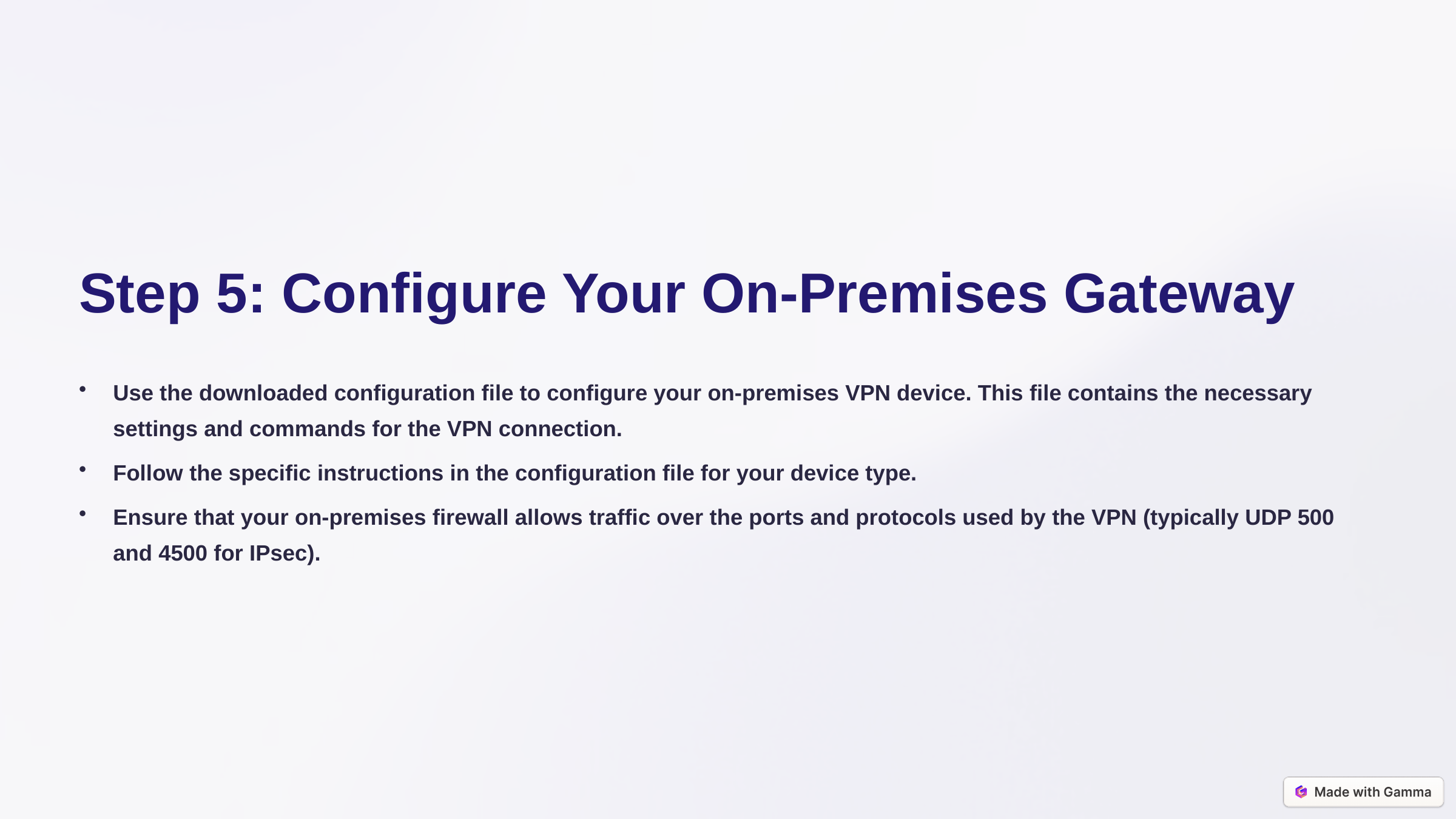

Step 5: Configure Your On-Premises Gateway
Use the downloaded configuration file to configure your on-premises VPN device. This file contains the necessary settings and commands for the VPN connection.
Follow the specific instructions in the configuration file for your device type.
Ensure that your on-premises firewall allows traffic over the ports and protocols used by the VPN (typically UDP 500 and 4500 for IPsec).